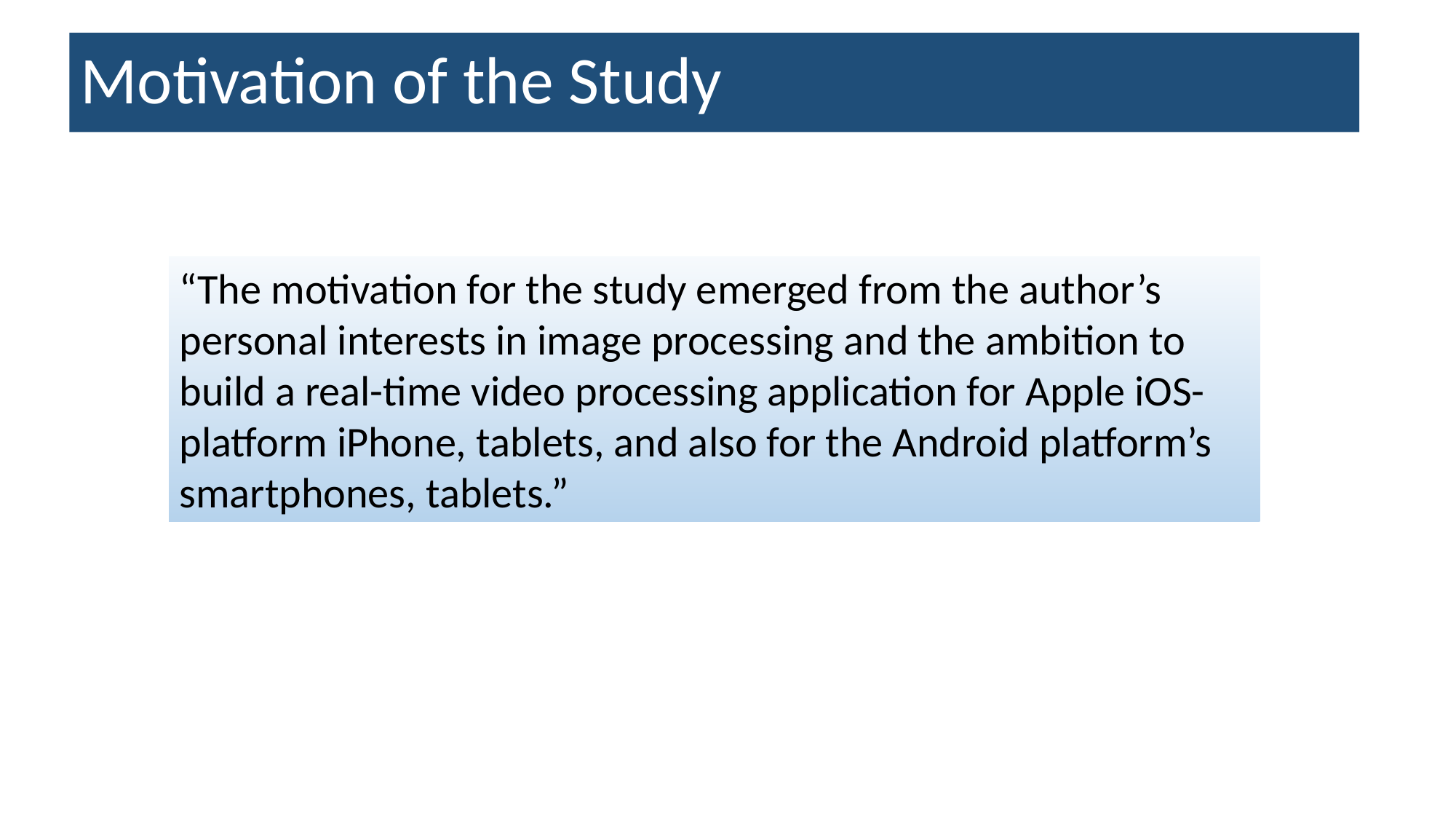

# Motivation of the Study
“The motivation for the study emerged from the author’s personal interests in image processing and the ambition to build a real-time video processing application for Apple iOS-platform iPhone, tablets, and also for the Android platform’s smartphones, tablets.”